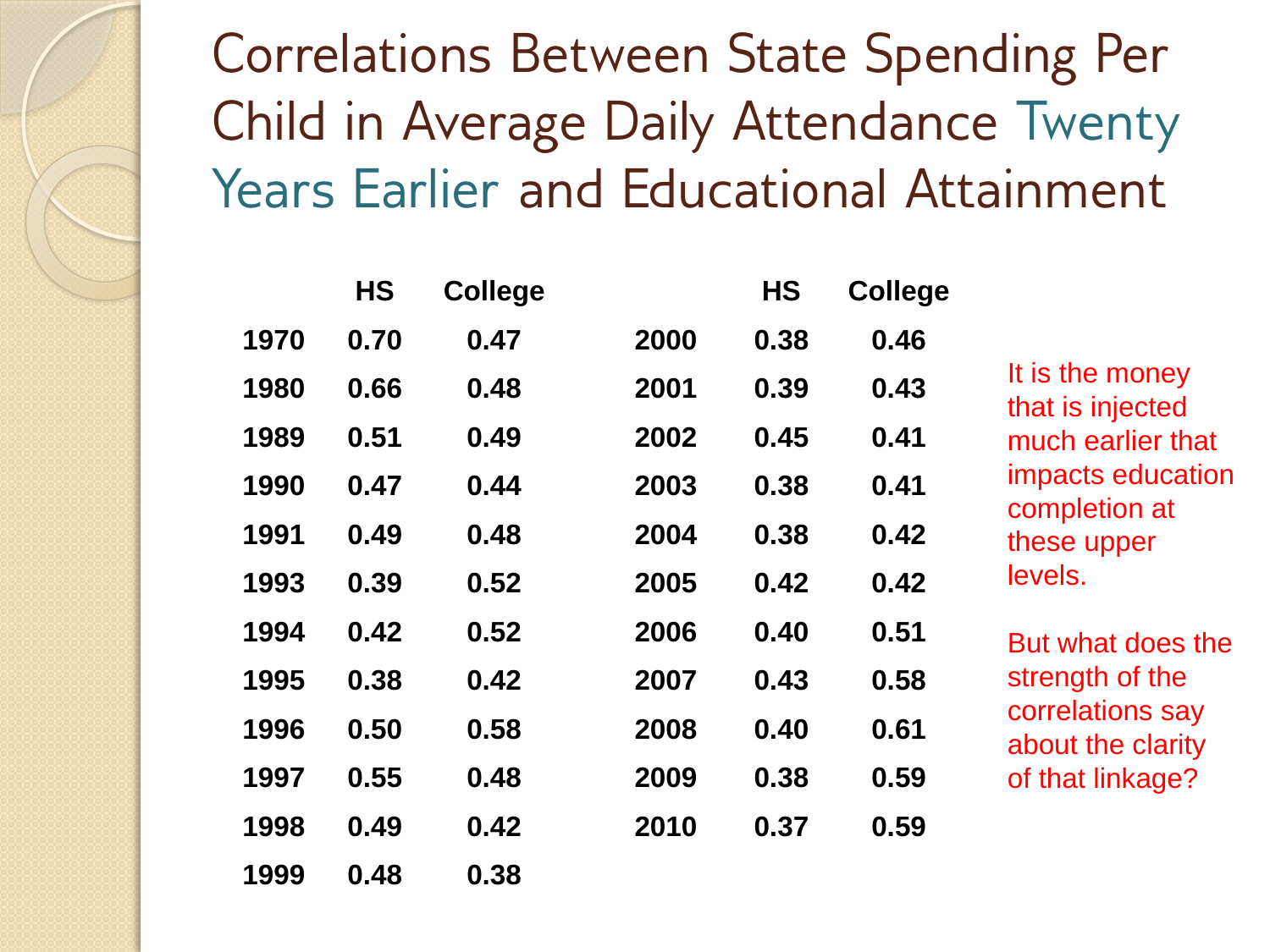

# Correlations Between State Spending Per Child in Average Daily Attendance Twenty Years Earlier and Educational Attainment
|  | HS | College |  |  | HS | College |
| --- | --- | --- | --- | --- | --- | --- |
| 1970 | 0.70 | 0.47 |  | 2000 | 0.38 | 0.46 |
| 1980 | 0.66 | 0.48 |  | 2001 | 0.39 | 0.43 |
| 1989 | 0.51 | 0.49 |  | 2002 | 0.45 | 0.41 |
| 1990 | 0.47 | 0.44 |  | 2003 | 0.38 | 0.41 |
| 1991 | 0.49 | 0.48 |  | 2004 | 0.38 | 0.42 |
| 1993 | 0.39 | 0.52 |  | 2005 | 0.42 | 0.42 |
| 1994 | 0.42 | 0.52 |  | 2006 | 0.40 | 0.51 |
| 1995 | 0.38 | 0.42 |  | 2007 | 0.43 | 0.58 |
| 1996 | 0.50 | 0.58 |  | 2008 | 0.40 | 0.61 |
| 1997 | 0.55 | 0.48 |  | 2009 | 0.38 | 0.59 |
| 1998 | 0.49 | 0.42 |  | 2010 | 0.37 | 0.59 |
| 1999 | 0.48 | 0.38 |  |  |  |  |
It is the money that is injected much earlier that impacts education completion at these upper levels.

But what does the strength of the correlations say about the clarity of that linkage?